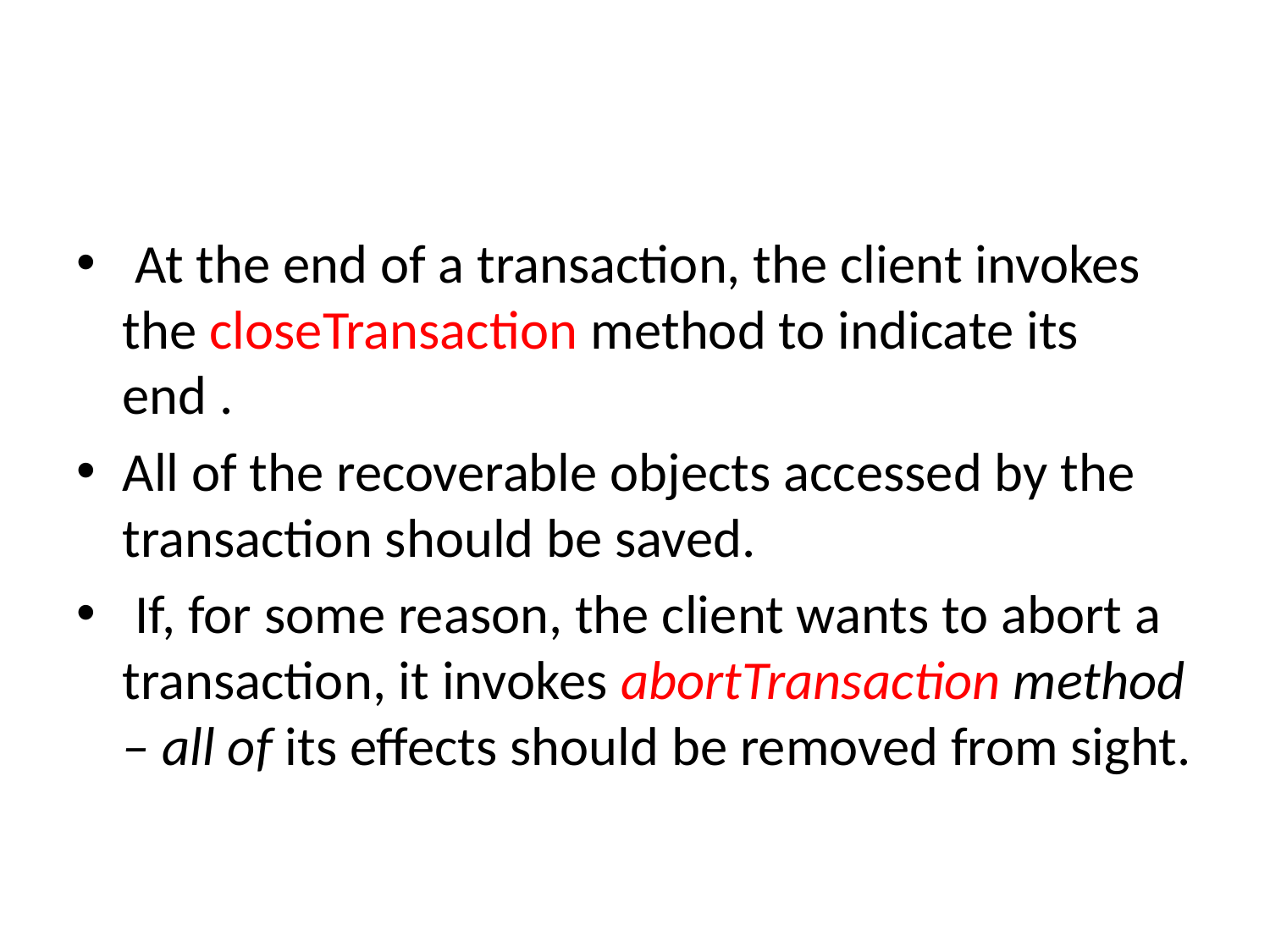

#
 At the end of a transaction, the client invokes the closeTransaction method to indicate its end .
All of the recoverable objects accessed by the transaction should be saved.
 If, for some reason, the client wants to abort a transaction, it invokes abortTransaction method – all of its effects should be removed from sight.